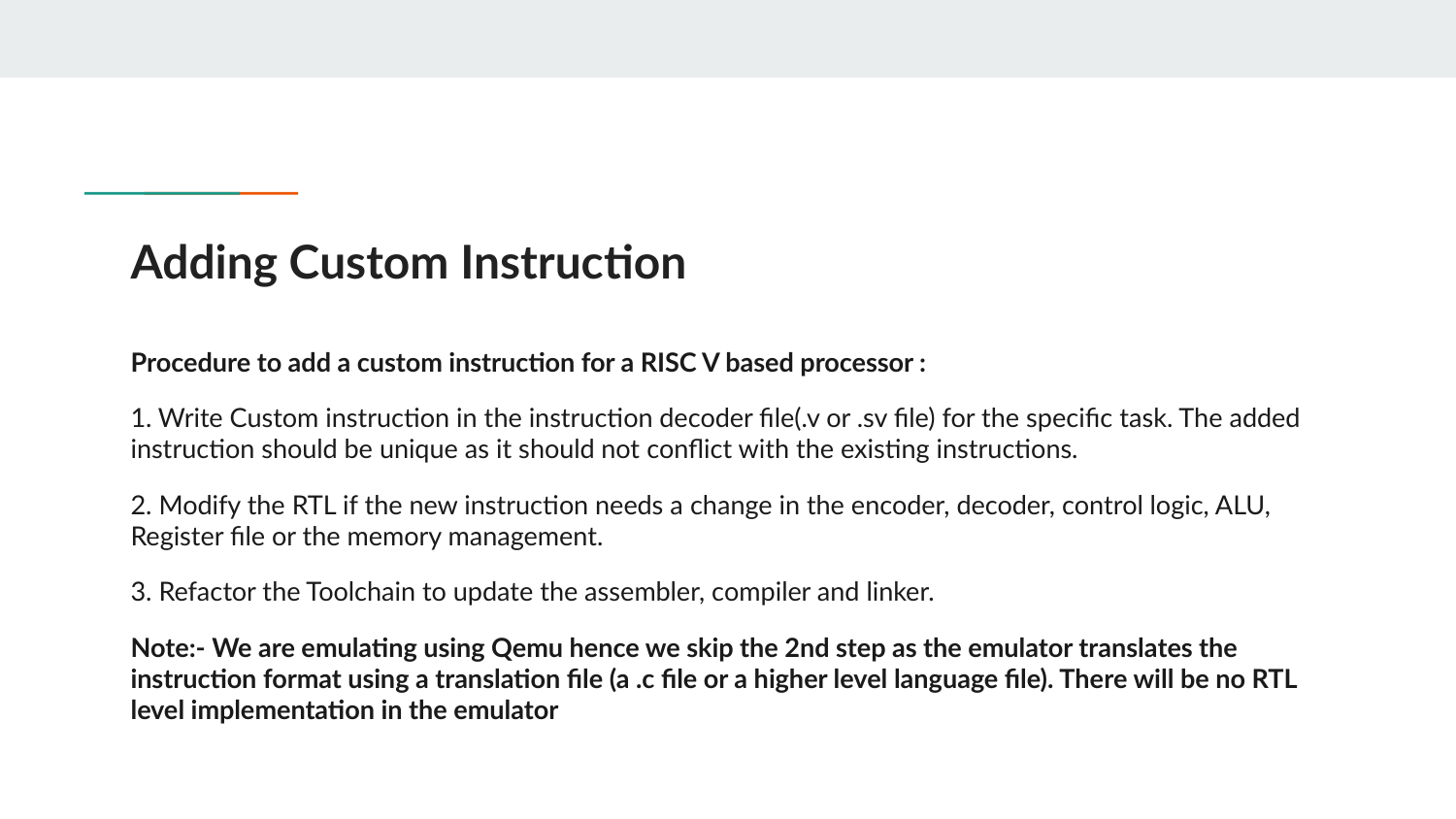

# Adding Custom Instruction
Procedure to add a custom instruction for a RISC V based processor :
1. Write Custom instruction in the instruction decoder file(.v or .sv file) for the specific task. The added instruction should be unique as it should not conflict with the existing instructions.
2. Modify the RTL if the new instruction needs a change in the encoder, decoder, control logic, ALU, Register file or the memory management.
3. Refactor the Toolchain to update the assembler, compiler and linker.
Note:- We are emulating using Qemu hence we skip the 2nd step as the emulator translates the instruction format using a translation file (a .c file or a higher level language file). There will be no RTL level implementation in the emulator